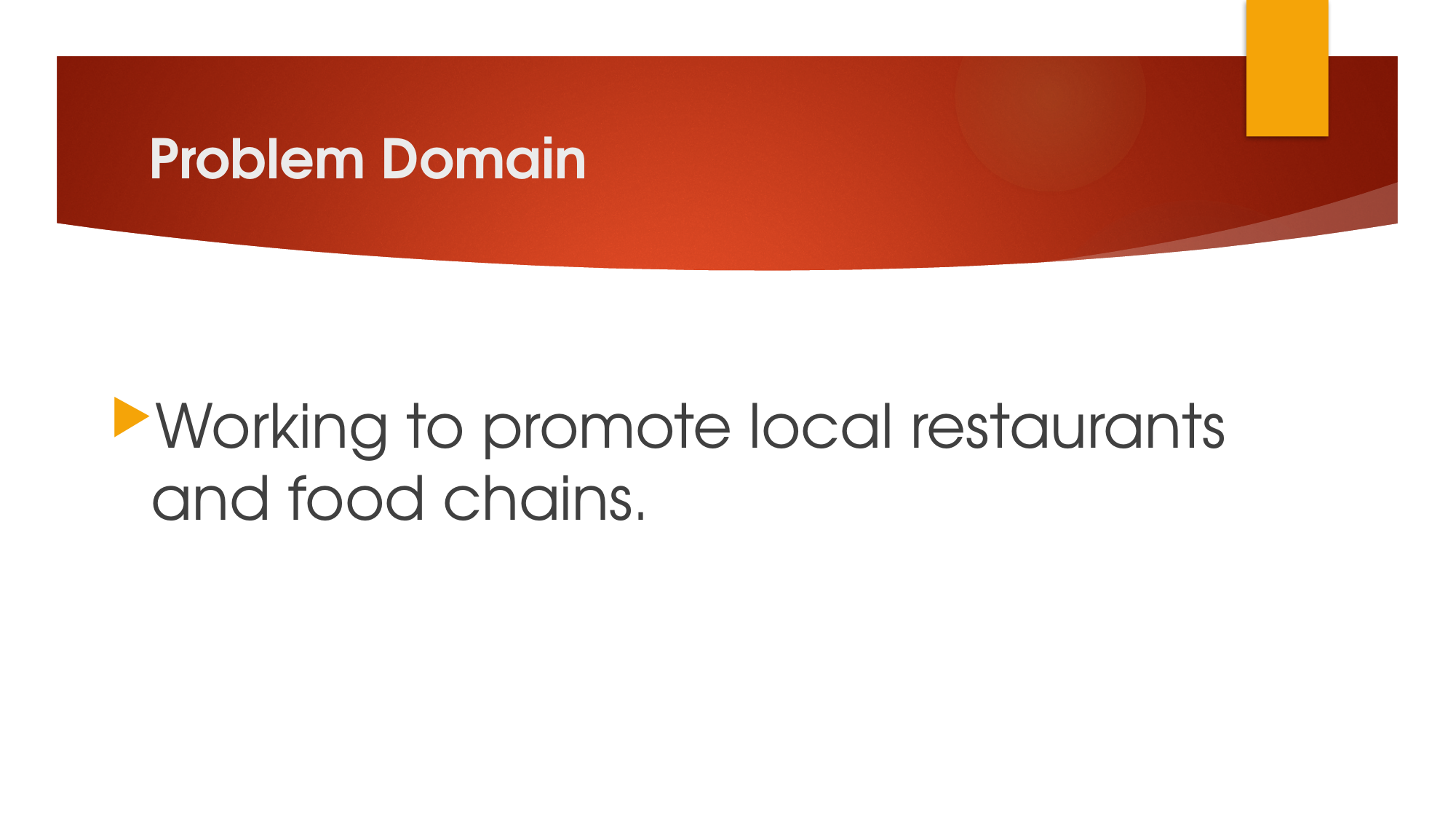

# Problem Domain
Working to promote local restaurants and food chains.